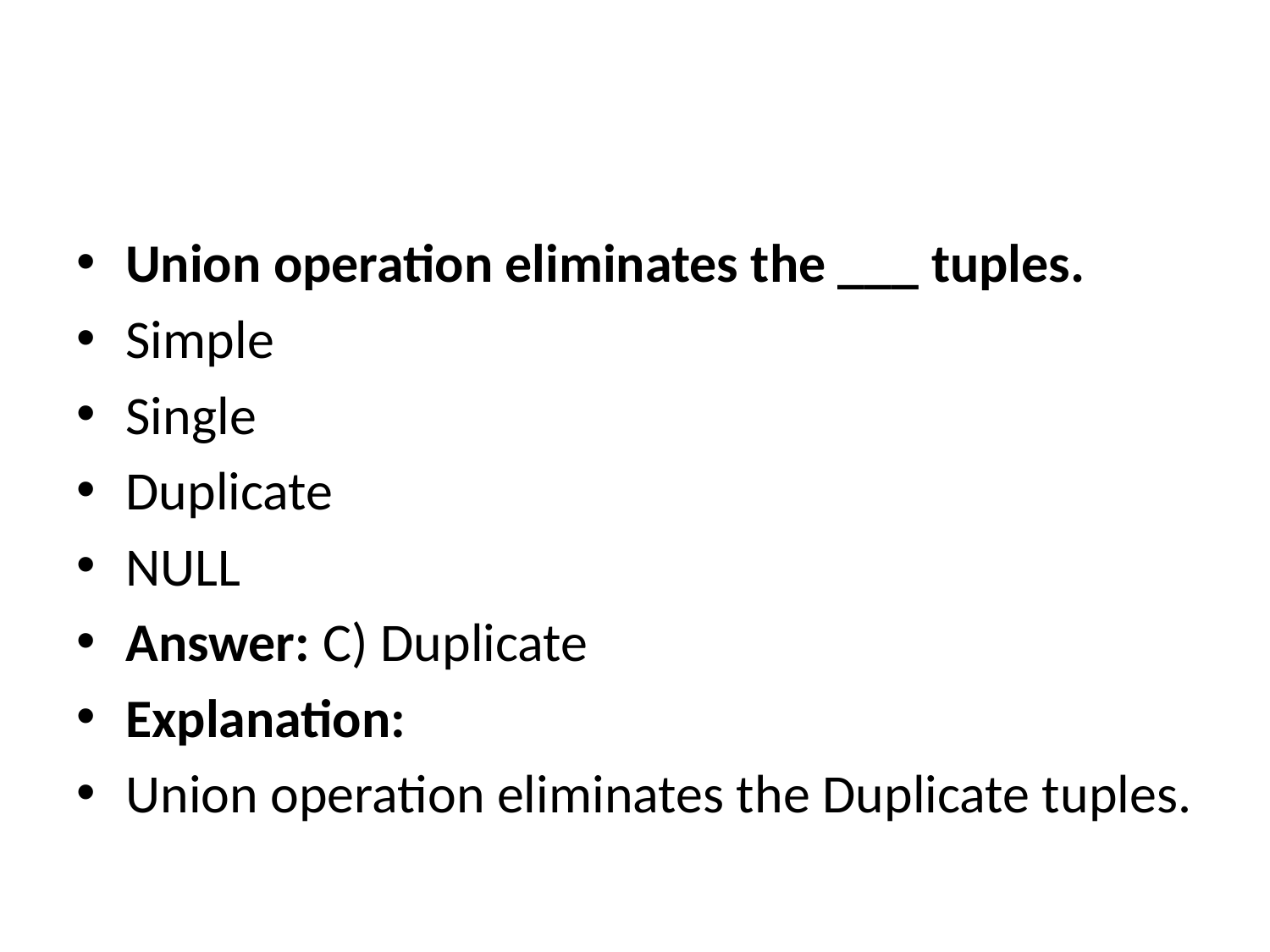

#
Union operation eliminates the ___ tuples.
Simple
Single
Duplicate
NULL
Answer: C) Duplicate
Explanation:
Union operation eliminates the Duplicate tuples.